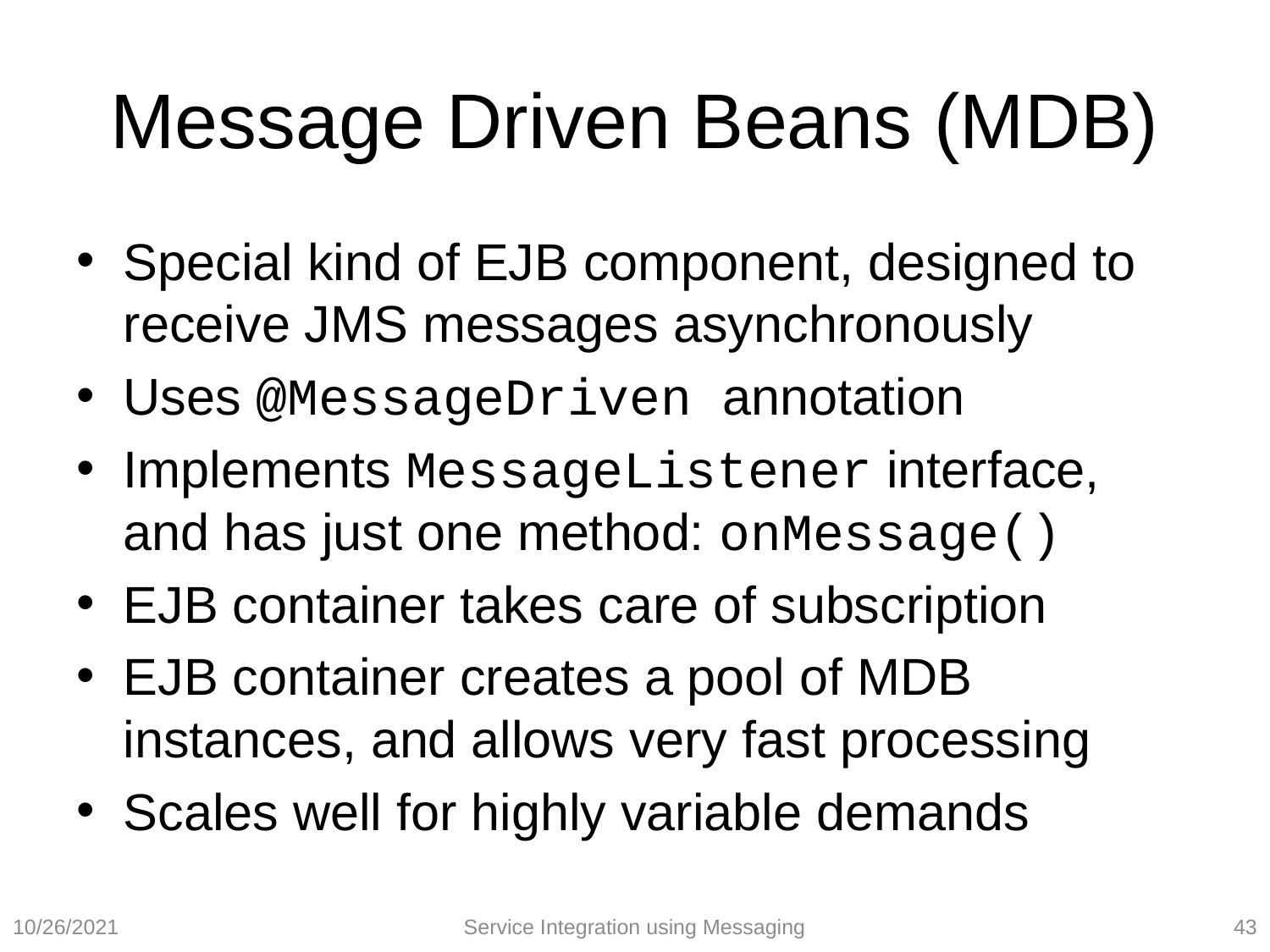

# Message Driven Beans (MDB)
Special kind of EJB component, designed to receive JMS messages asynchronously
Uses @MessageDriven annotation
Implements MessageListener interface, and has just one method: onMessage()
EJB container takes care of subscription
EJB container creates a pool of MDB instances, and allows very fast processing
Scales well for highly variable demands
10/26/2021
Service Integration using Messaging
43